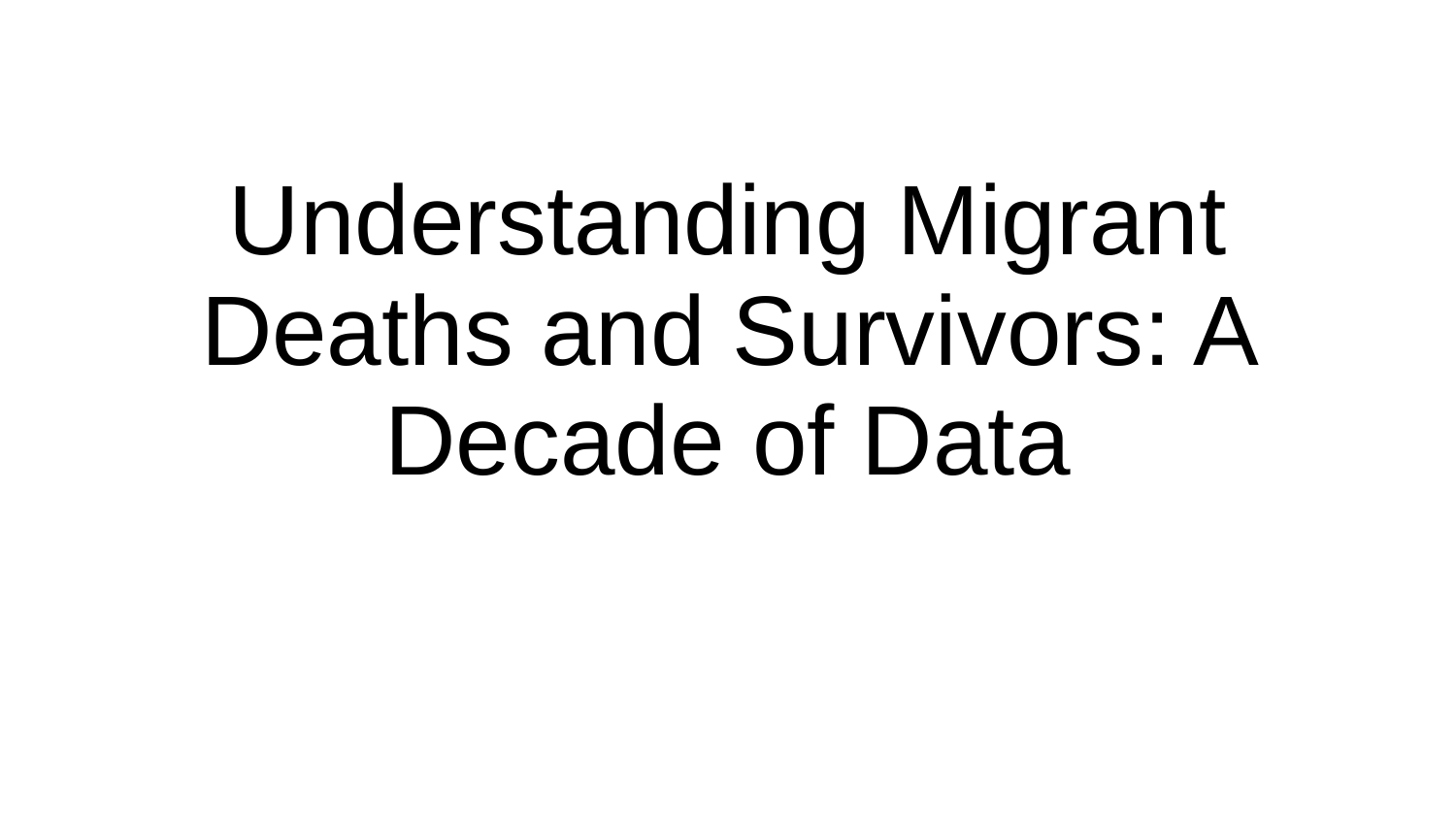

# Understanding Migrant Deaths and Survivors: A Decade of Data